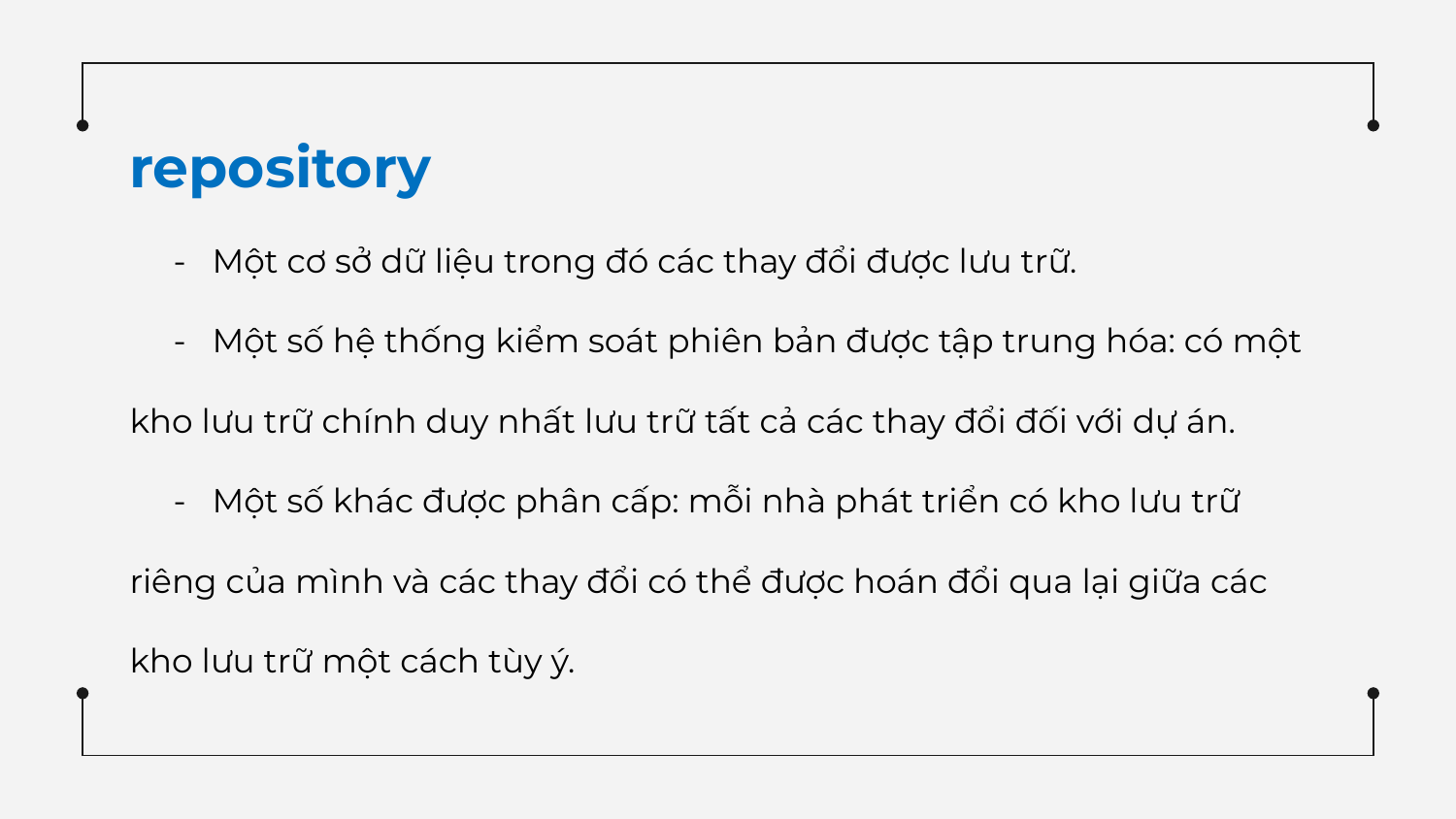

repository
     -   Một cơ sở dữ liệu trong đó các thay đổi được lưu trữ.
     -   Một số hệ thống kiểm soát phiên bản được tập trung hóa: có một kho lưu trữ chính duy nhất lưu trữ tất cả các thay đổi đối với dự án.
     -   Một số khác được phân cấp: mỗi nhà phát triển có kho lưu trữ riêng của mình và các thay đổi có thể được hoán đổi qua lại giữa các kho lưu trữ một cách tùy ý.